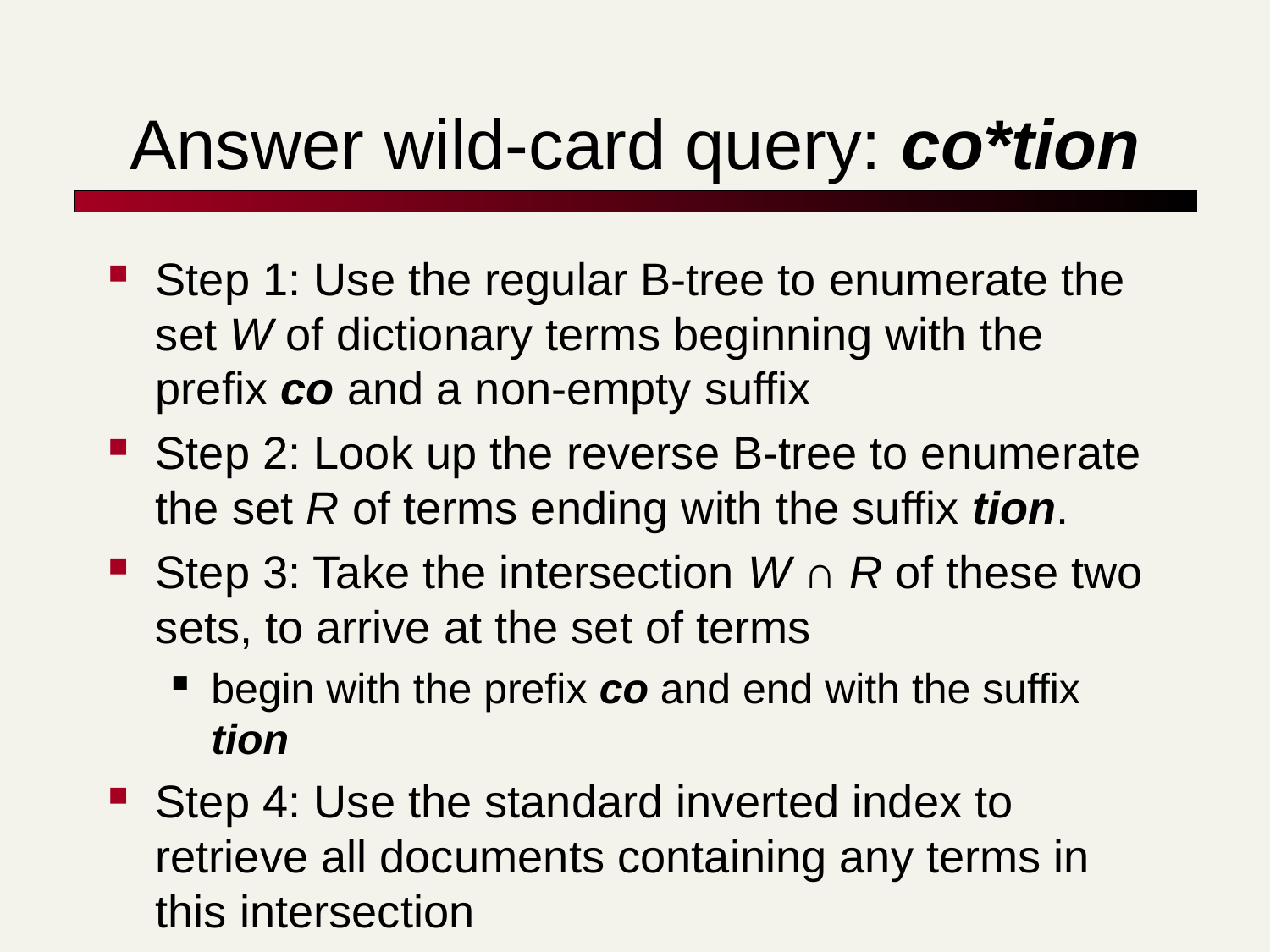

# Answer wild-card query: co*tion
Step 1: Use the regular B-tree to enumerate the set W of dictionary terms beginning with the prefix co and a non-empty suffix
Step 2: Look up the reverse B-tree to enumerate the set R of terms ending with the suffix tion.
Step 3: Take the intersection W ∩ R of these two sets, to arrive at the set of terms
begin with the prefix co and end with the suffix tion
Step 4: Use the standard inverted index to retrieve all documents containing any terms in this intersection